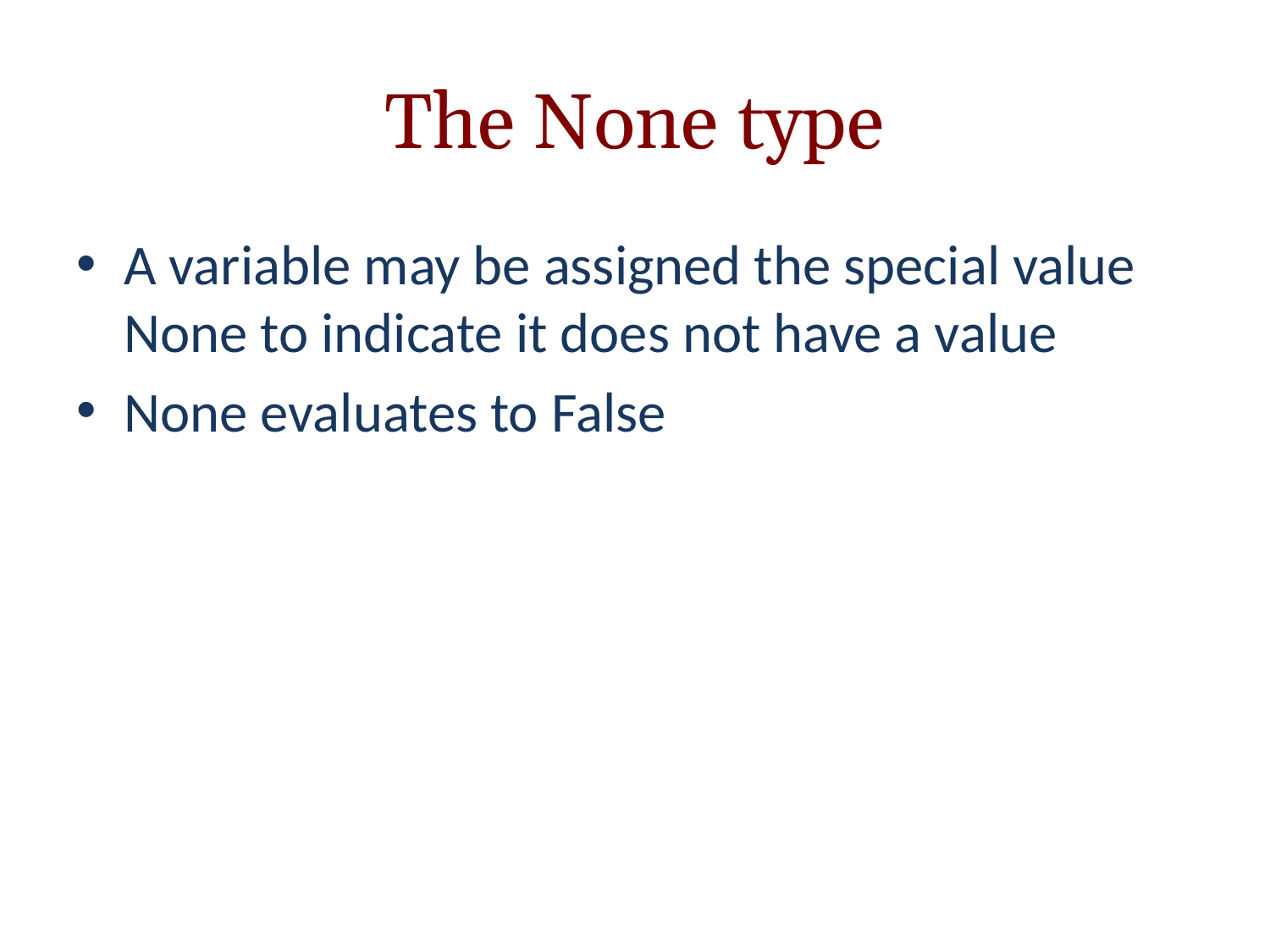

# The None type
A variable may be assigned the special value None to indicate it does not have a value
None evaluates to False